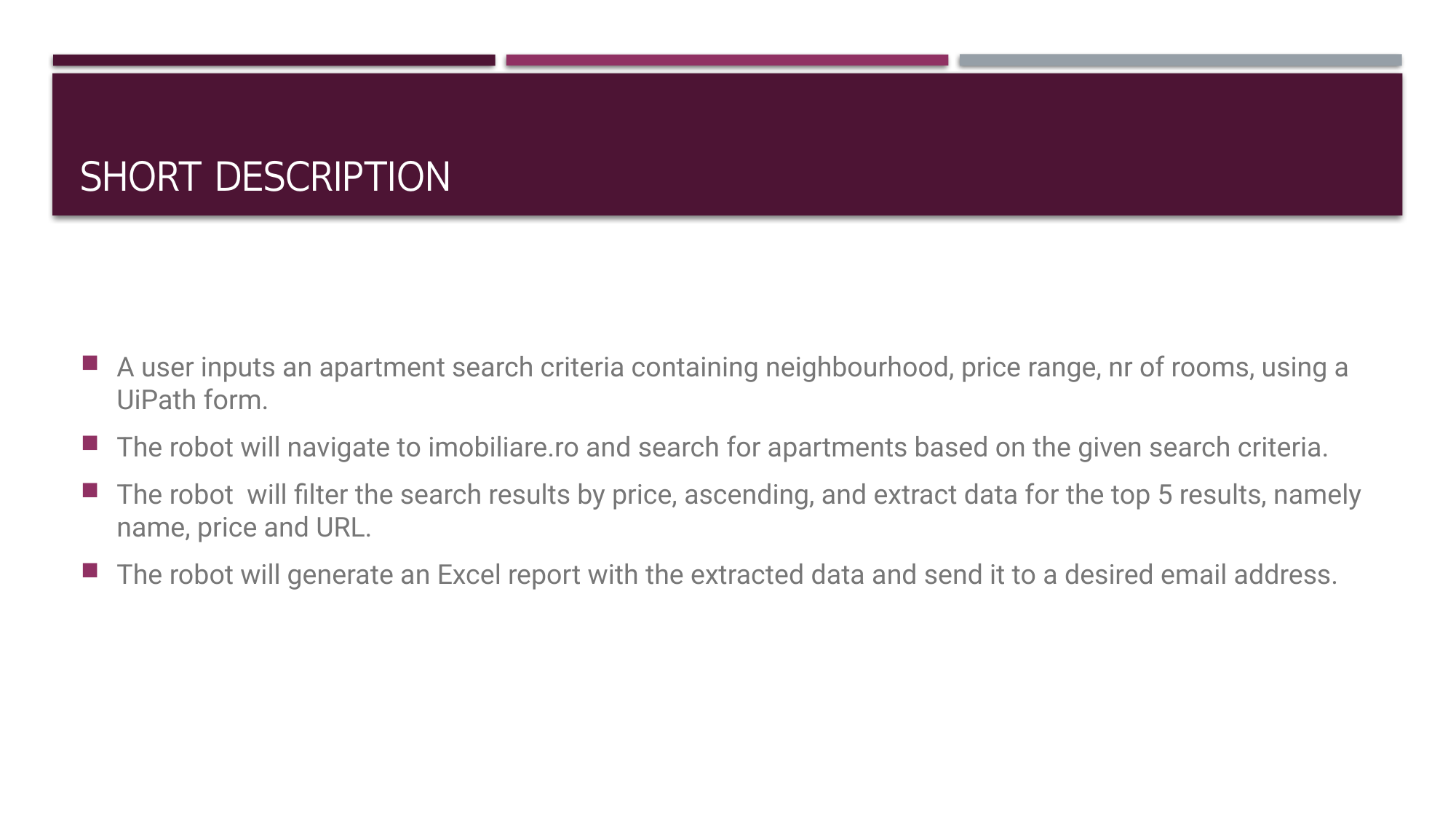

# Short description
A user inputs an apartment search criteria containing neighbourhood, price range, nr of rooms, using a UiPath form.
The robot will navigate to imobiliare.ro and search for apartments based on the given search criteria.
The robot  will filter the search results by price, ascending, and extract data for the top 5 results, namely name, price and URL.
The robot will generate an Excel report with the extracted data and send it to a desired email address.